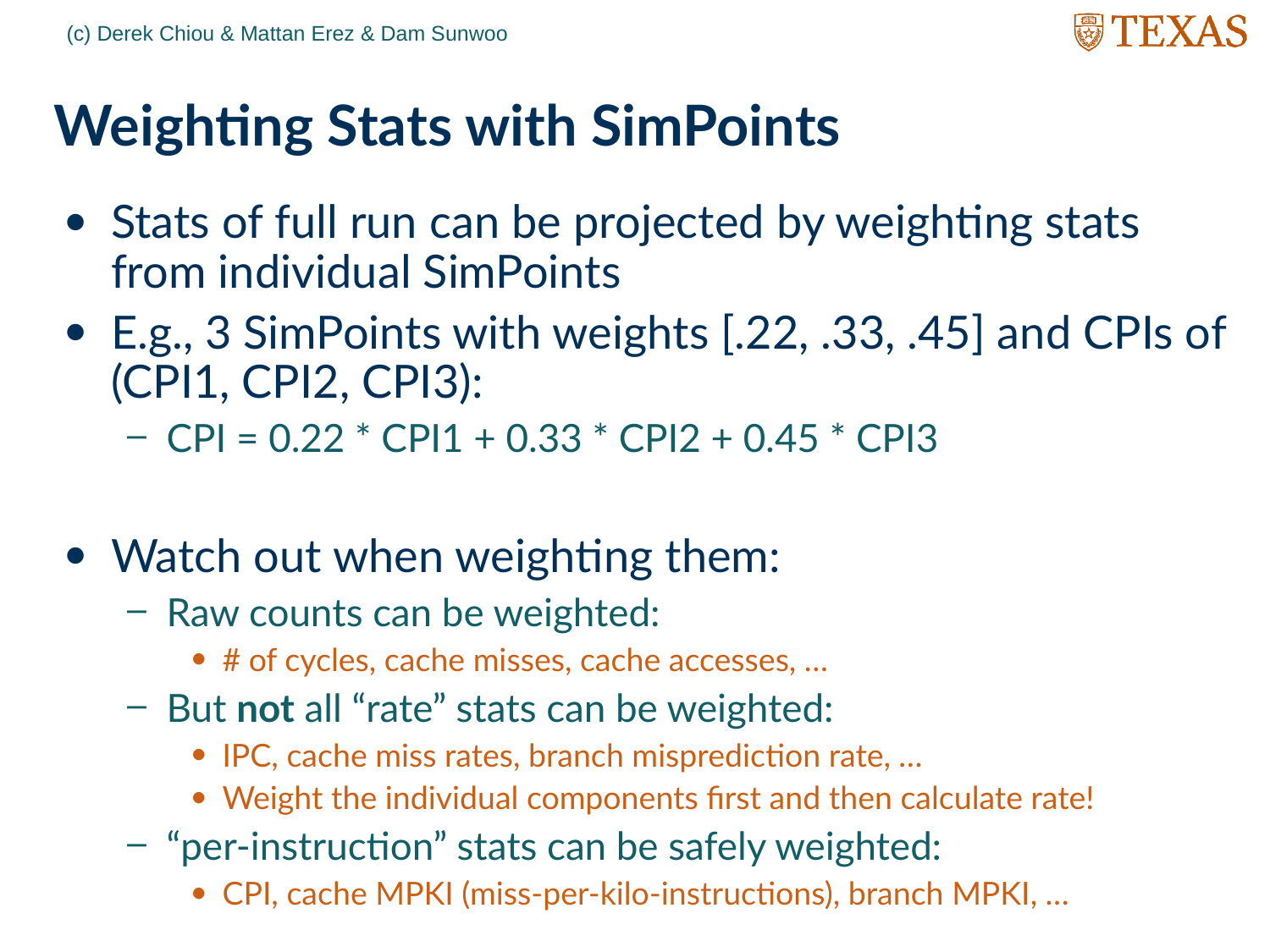

(c) Derek Chiou & Mattan Erez & Dam Sunwoo
# Weighting Stats with SimPoints
Stats of full run can be projected by weighting stats from individual SimPoints
E.g., 3 SimPoints with weights [.22, .33, .45] and CPIs of (CPI1, CPI2, CPI3):
CPI = 0.22 * CPI1 + 0.33 * CPI2 + 0.45 * CPI3

Watch out when weighting them:
Raw counts can be weighted:
# of cycles, cache misses, cache accesses, …
But not all “rate” stats can be weighted:
IPC, cache miss rates, branch misprediction rate, …
Weight the individual components first and then calculate rate!
“per-instruction” stats can be safely weighted:
CPI, cache MPKI (miss-per-kilo-instructions), branch MPKI, …